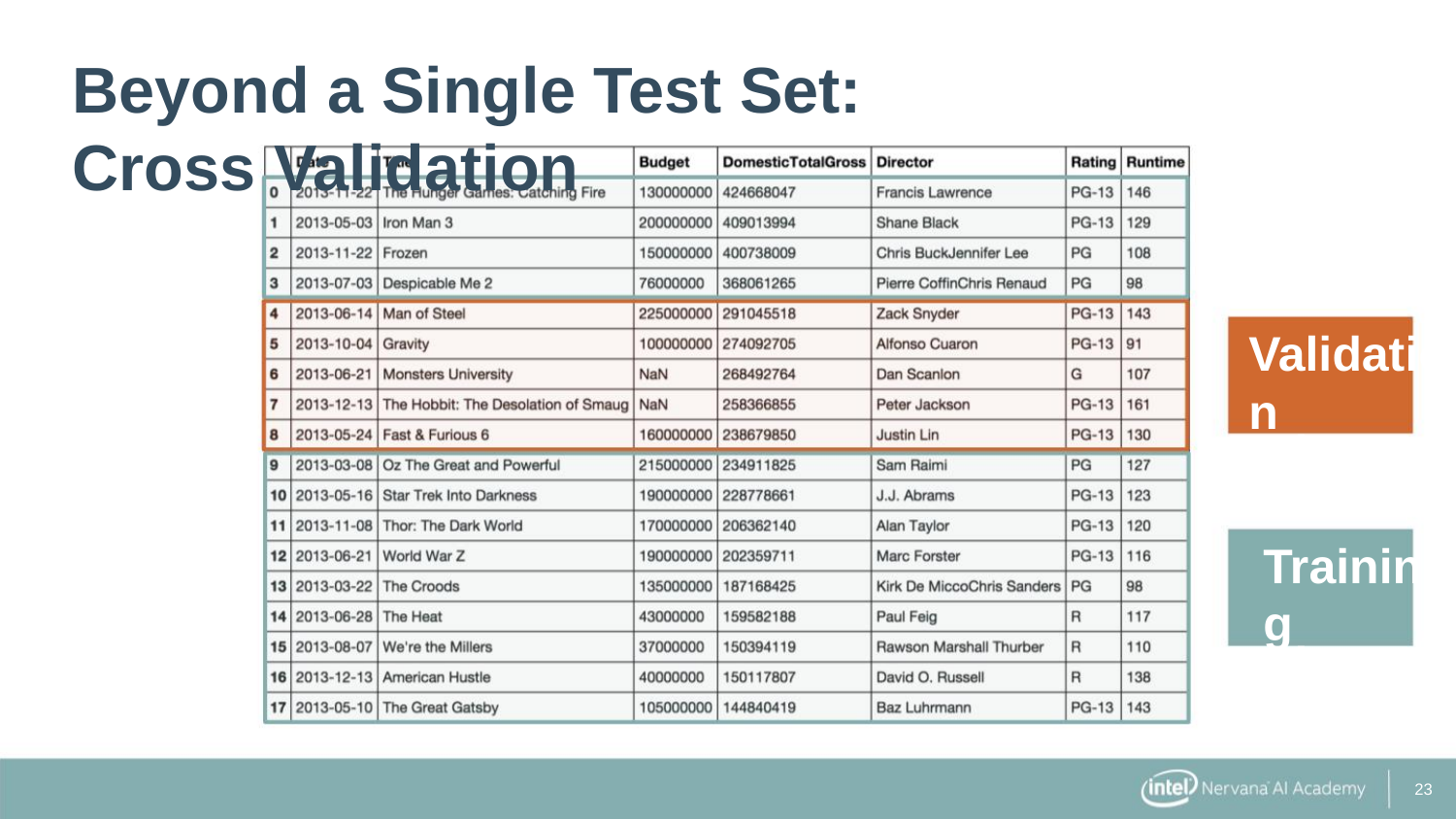

Beyond a Single Test Set: Cross Validation
Validation
data 3
Training
data 3
23